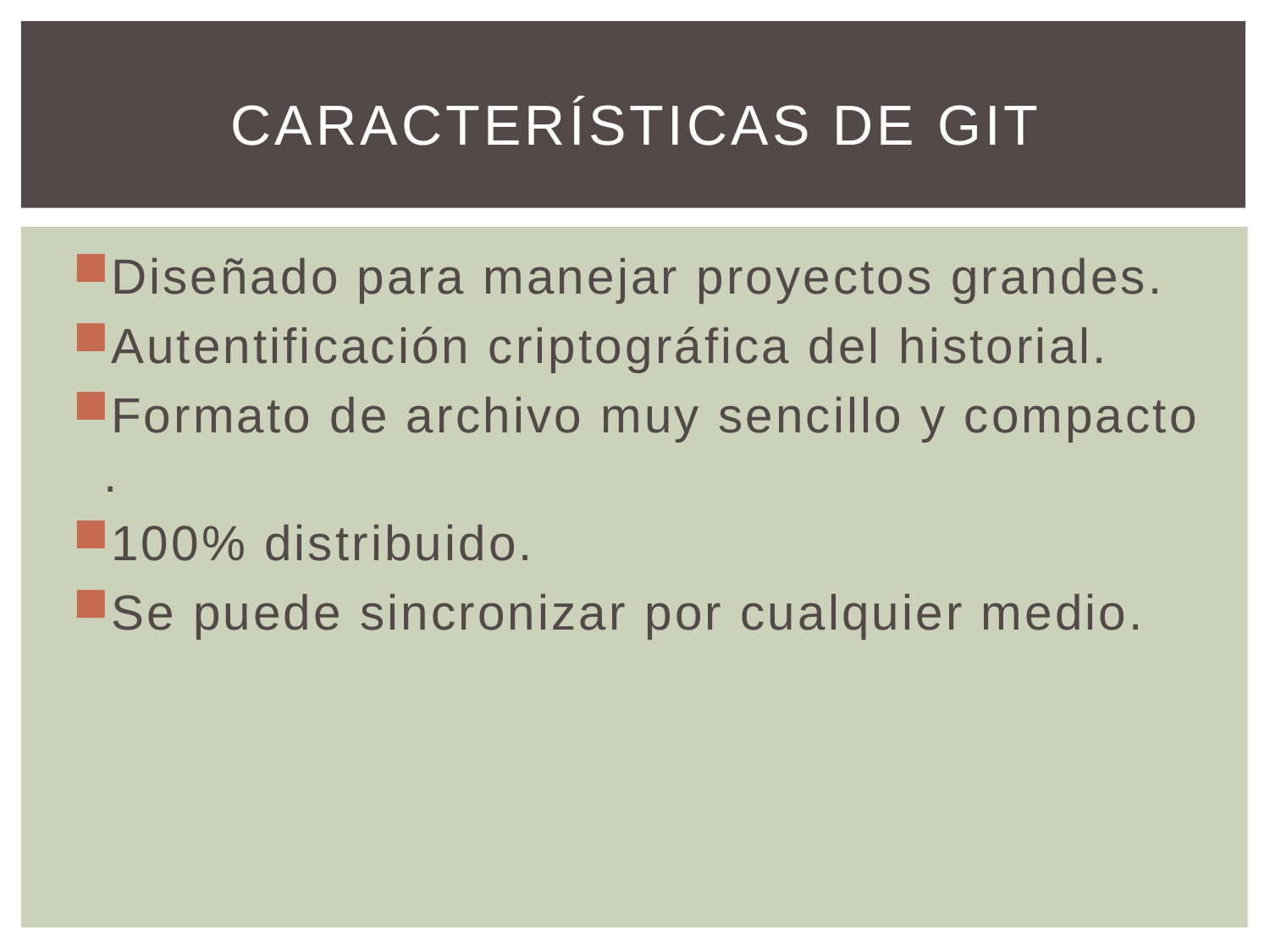

# Características de Git
Diseñado para manejar proyectos grandes.
Autentificación criptográfica del historial.
Formato de archivo muy sencillo y compacto.
100% distribuido.
Se puede sincronizar por cualquier medio.